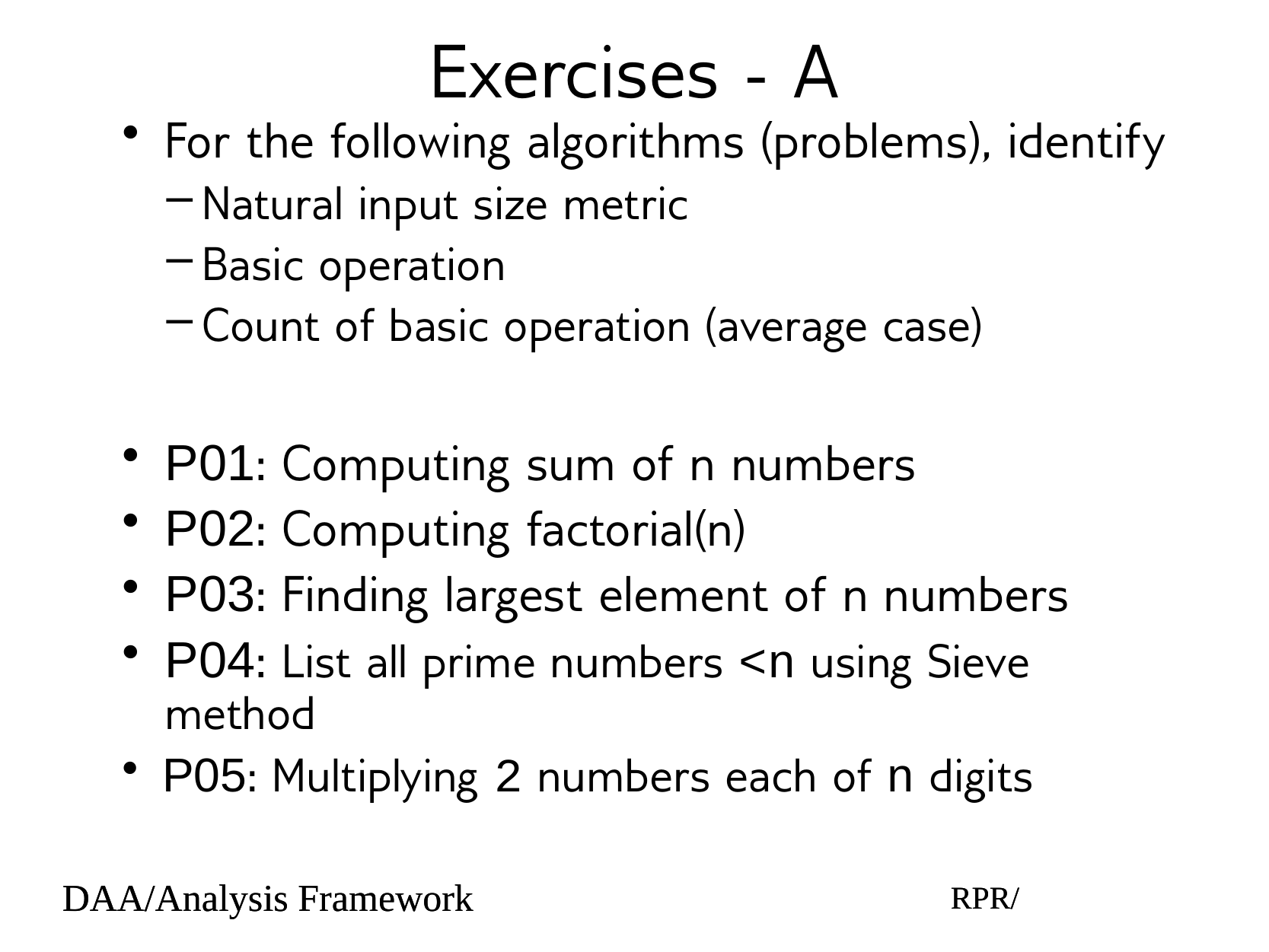

# Exercises - A
For the following algorithms (problems), identify
Natural input size metric
Basic operation
Count of basic operation (average case)

P01: Computing sum of n numbers
P02: Computing factorial(n)
P03: Finding largest element of n numbers
P04: List all prime numbers <n using Sieve method
P05: Multiplying 2 numbers each of n digits
DAA/Analysis Framework
RPR/
17